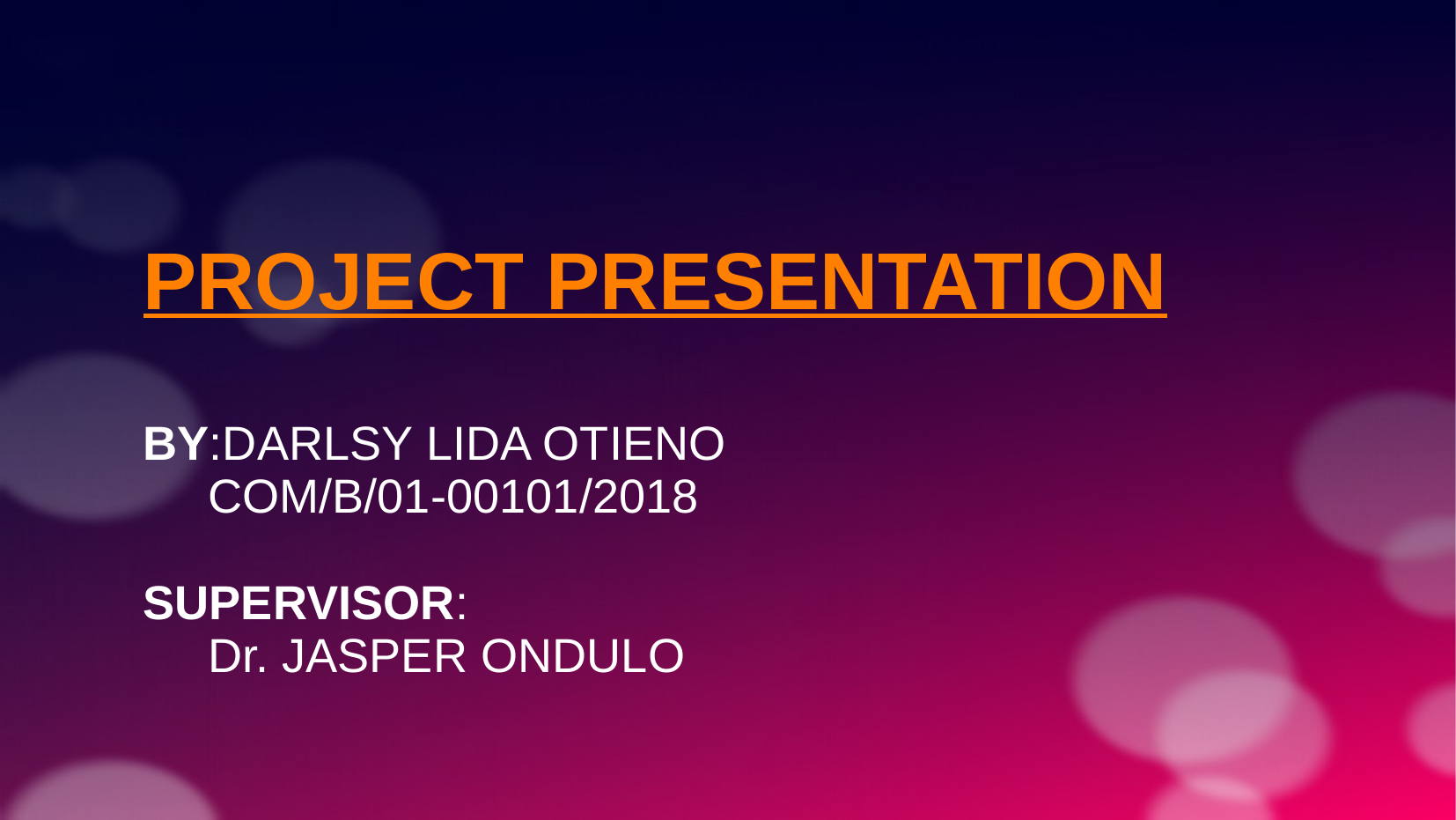

PROJECT PRESENTATION

BY:DARLSY LIDA OTIENO
	COM/B/01-00101/2018

SUPERVISOR:
	Dr. JASPER ONDULO